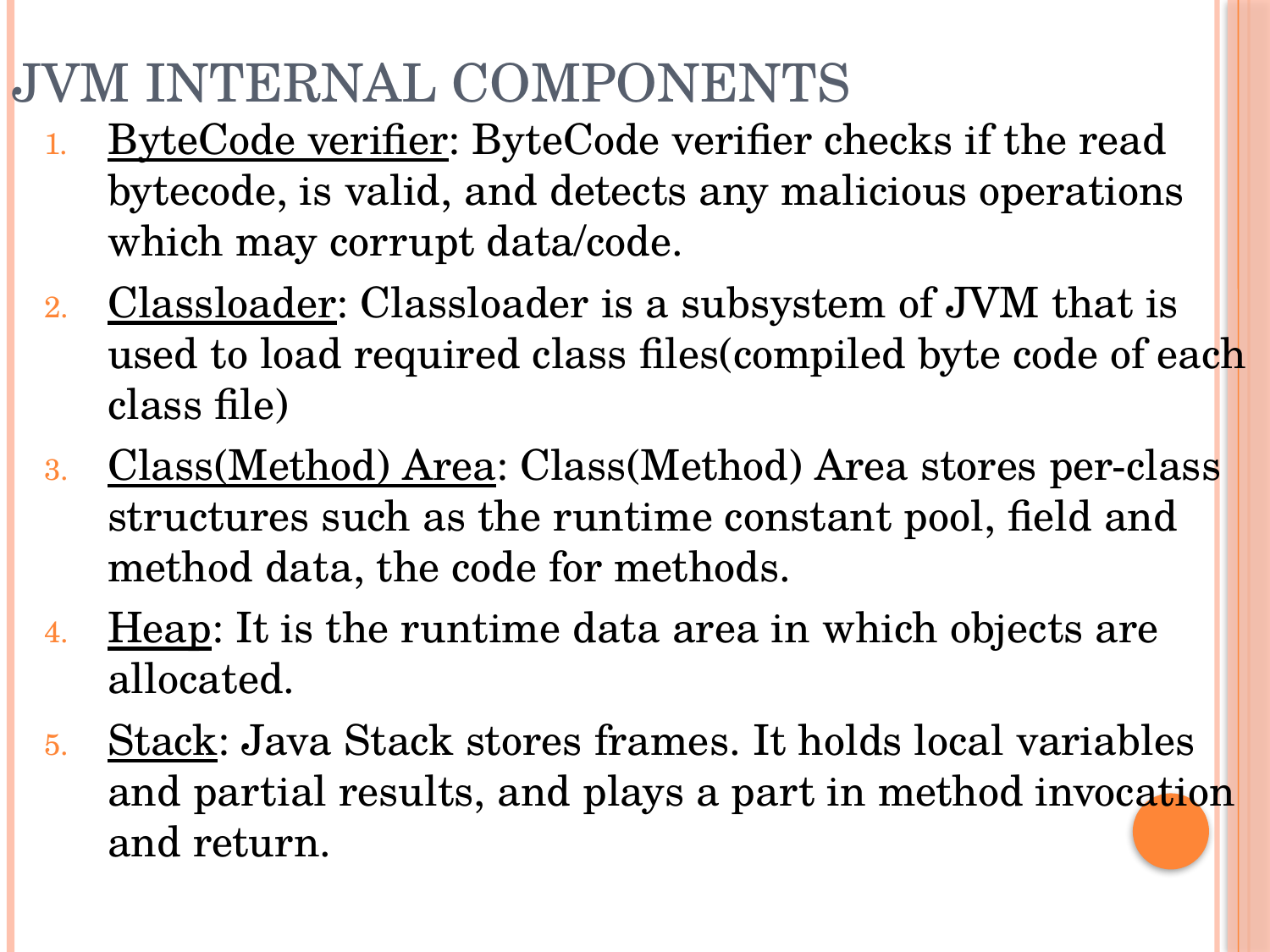

JVM Internal Components
ByteCode verifier: ByteCode verifier checks if the read bytecode, is valid, and detects any malicious operations which may corrupt data/code.
Classloader: Classloader is a subsystem of JVM that is used to load required class files(compiled byte code of each class file)
Class(Method) Area: Class(Method) Area stores per-class structures such as the runtime constant pool, field and method data, the code for methods.
Heap: It is the runtime data area in which objects are allocated.
Stack: Java Stack stores frames. It holds local variables and partial results, and plays a part in method invocation and return.